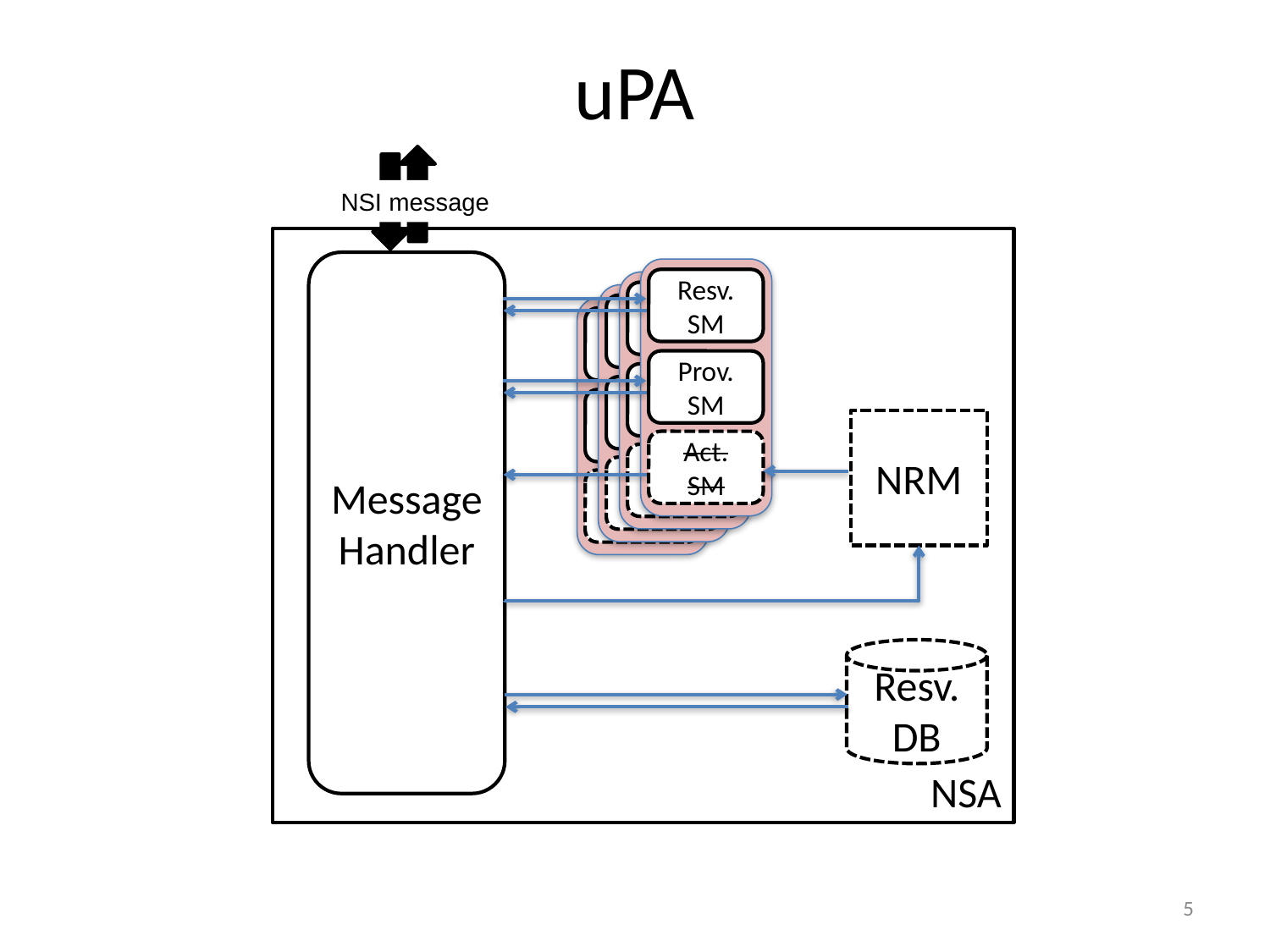

# uPA

NSI message
NSA
Message
Handler

Resv.
SM
Prov.
SM
Act.
SM

Resv.
SM
Prov.
SM
Act.
SM

Resv.
SM
Prov.
SM
Act.
SM

Resv.
SM
Prov.
SM
Act.
SM
NRM
Resv.
DB
5